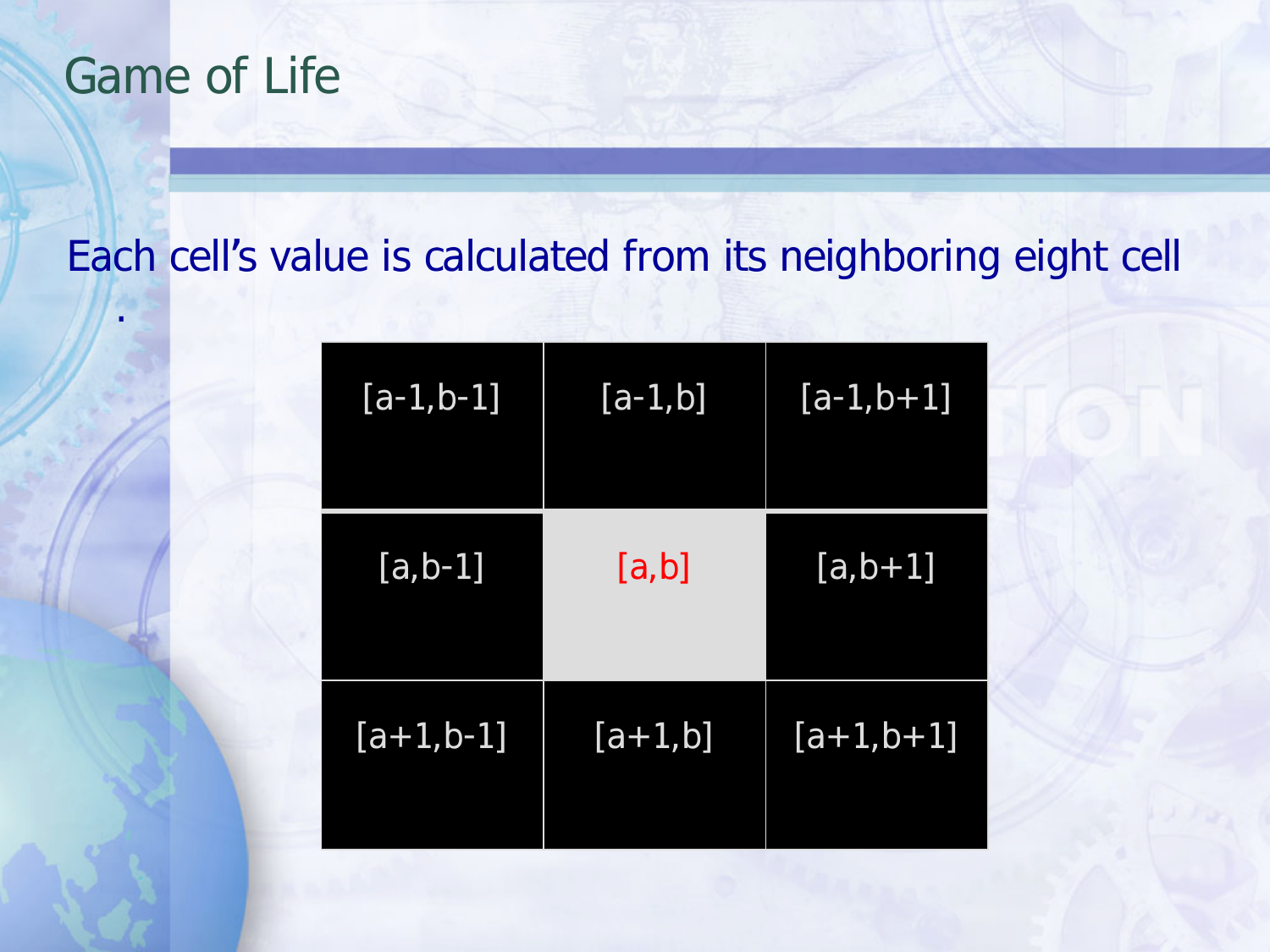

# Game of Life
Each cell’s value is calculated from its neighboring eight cell .
| [a-1,b-1] | [a-1,b] | [a-1,b+1] |
| --- | --- | --- |
| [a,b-1] | [a,b] | [a,b+1] |
| [a+1,b-1] | [a+1,b] | [a+1,b+1] |